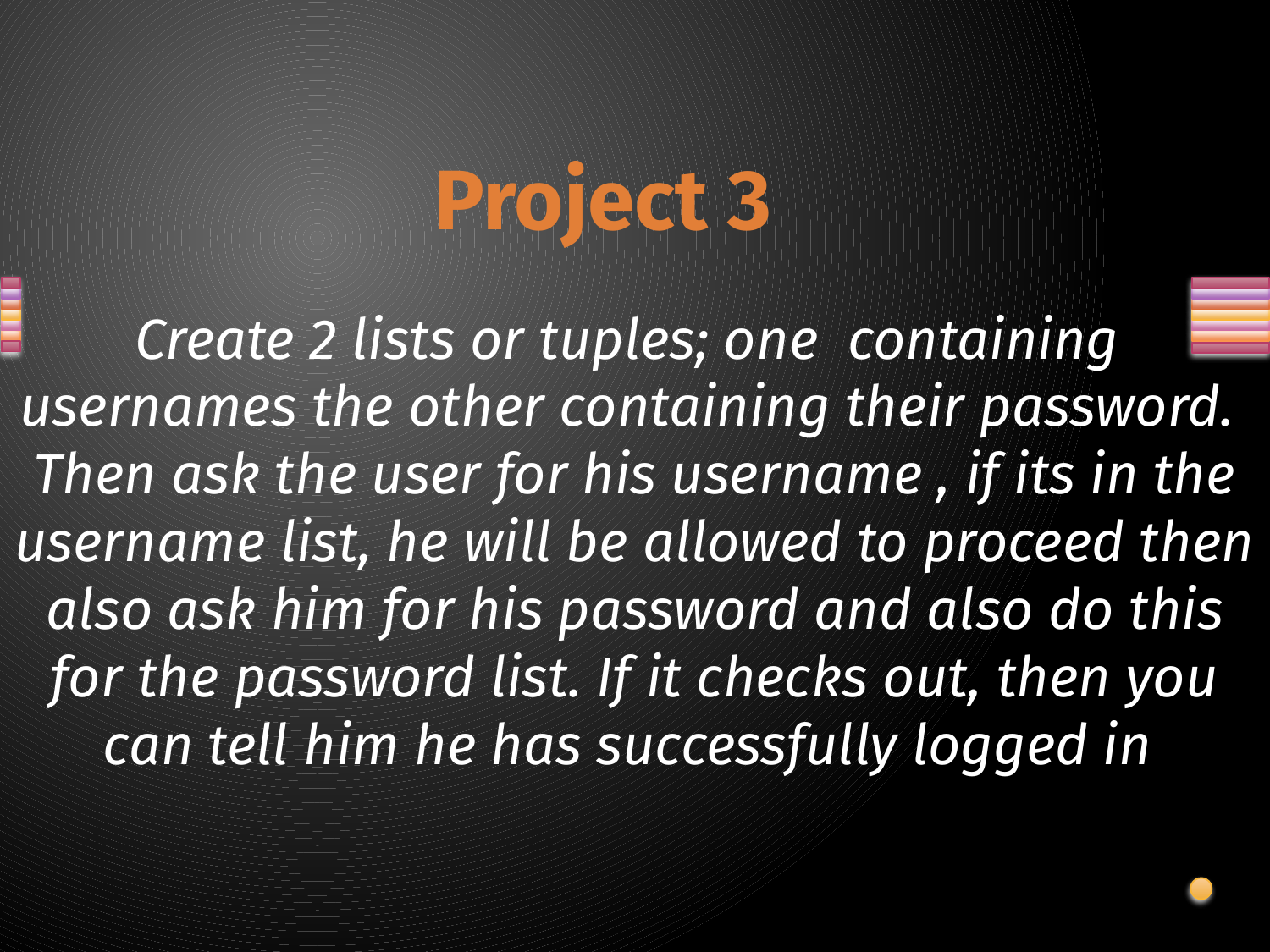

Project 3
Create 2 lists or tuples; one  containing  usernames the other containing their password.  Then ask the user for his username , if its in the username list, he will be allowed to proceed then also ask him for his password and also do this for the password list. If it checks out, then you can tell him he has successfully logged in